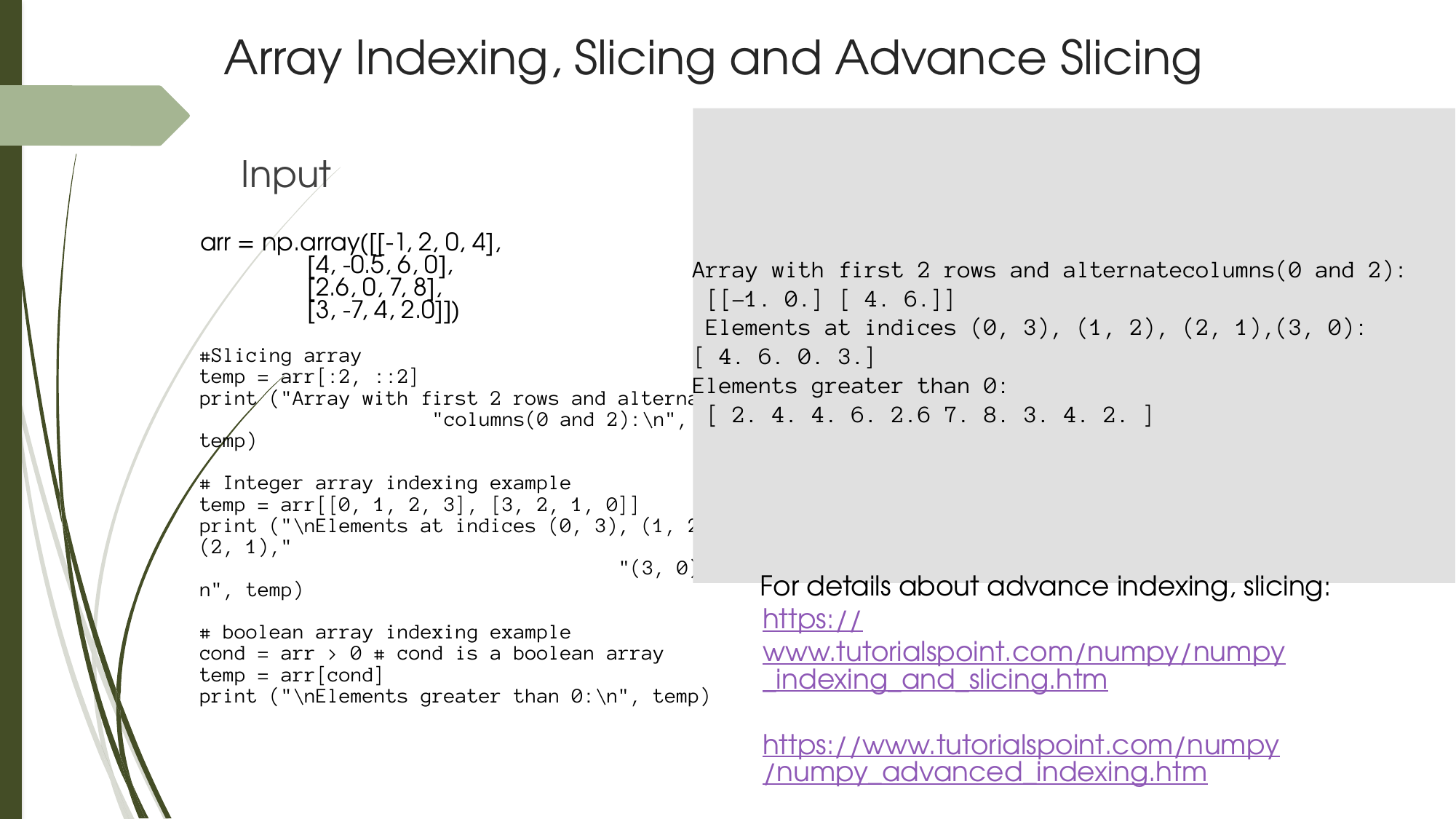

# Array Indexing, Slicing and Advance Slicing
Output
Input
| arr = np.array([[-1, 2, 0, 4],                 [4, -0.5, 6, 0],                 [2.6, 0, 7, 8],                 [3, -7, 4, 2.0]]) #Slicing array temp = arr[:2, ::2] print ("Array with first 2 rows and alternate"                     "columns(0 and 2):\n", temp)    # Integer array indexing example temp = arr[[0, 1, 2, 3], [3, 2, 1, 0]] print ("\nElements at indices (0, 3), (1, 2), (2, 1),"                                     "(3, 0):\n", temp)    # boolean array indexing example cond = arr > 0 # cond is a boolean array temp = arr[cond] print ("\nElements greater than 0:\n", temp) |
| --- |
Array with first 2 rows and alternatecolumns(0 and 2):
 [[-1. 0.] [ 4. 6.]]
 Elements at indices (0, 3), (1, 2), (2, 1),(3, 0):
[ 4. 6. 0. 3.]
Elements greater than 0:
 [ 2. 4. 4. 6. 2.6 7. 8. 3. 4. 2. ]
For details about advance indexing, slicing:

https://www.tutorialspoint.com/numpy/numpy_indexing_and_slicing.htm

https://www.tutorialspoint.com/numpy/numpy_advanced_indexing.htm